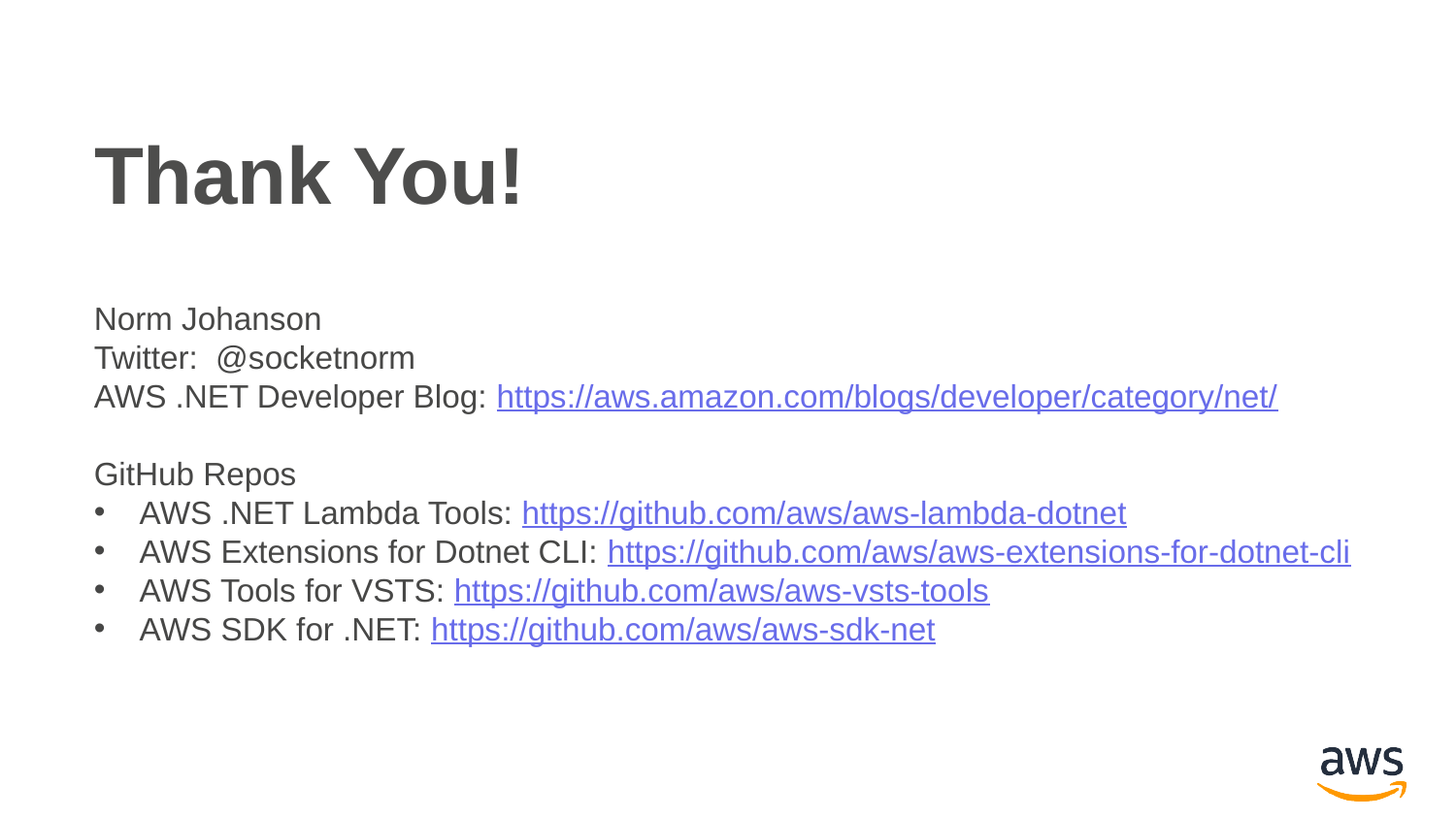

# Thank You!
Norm Johanson
Twitter:  @socketnorm
AWS .NET Developer Blog: https://aws.amazon.com/blogs/developer/category/net/

GitHub Repos
AWS .NET Lambda Tools: https://github.com/aws/aws-lambda-dotnet
AWS Extensions for Dotnet CLI: https://github.com/aws/aws-extensions-for-dotnet-cli
AWS Tools for VSTS: https://github.com/aws/aws-vsts-tools
AWS SDK for .NET: https://github.com/aws/aws-sdk-net